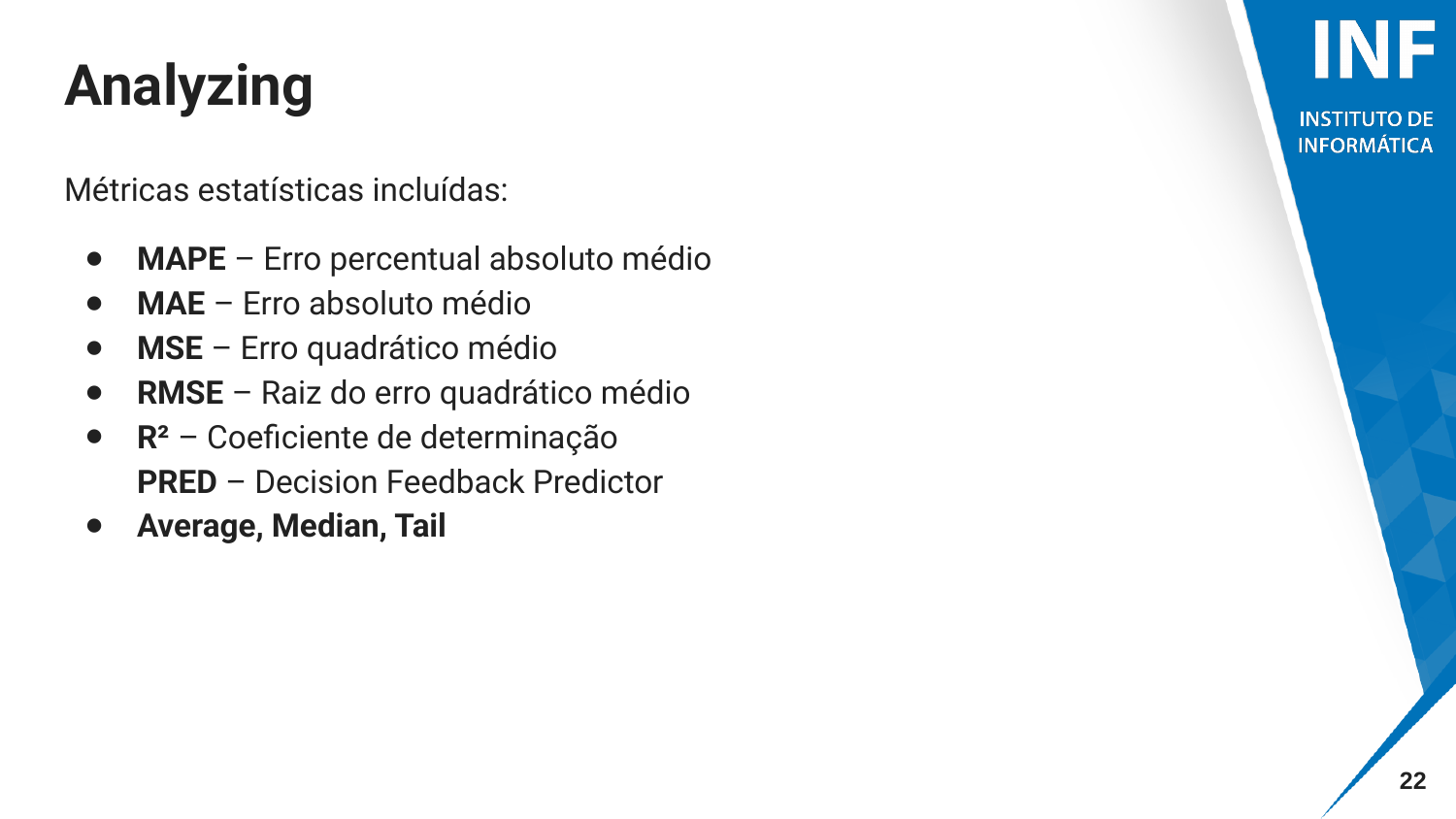

# Analyzing
Métricas estatísticas incluídas:
MAPE – Erro percentual absoluto médio
MAE – Erro absoluto médio
MSE – Erro quadrático médio
RMSE – Raiz do erro quadrático médio
R² – Coeficiente de determinação
PRED – Decision Feedback Predictor
Average, Median, Tail

22